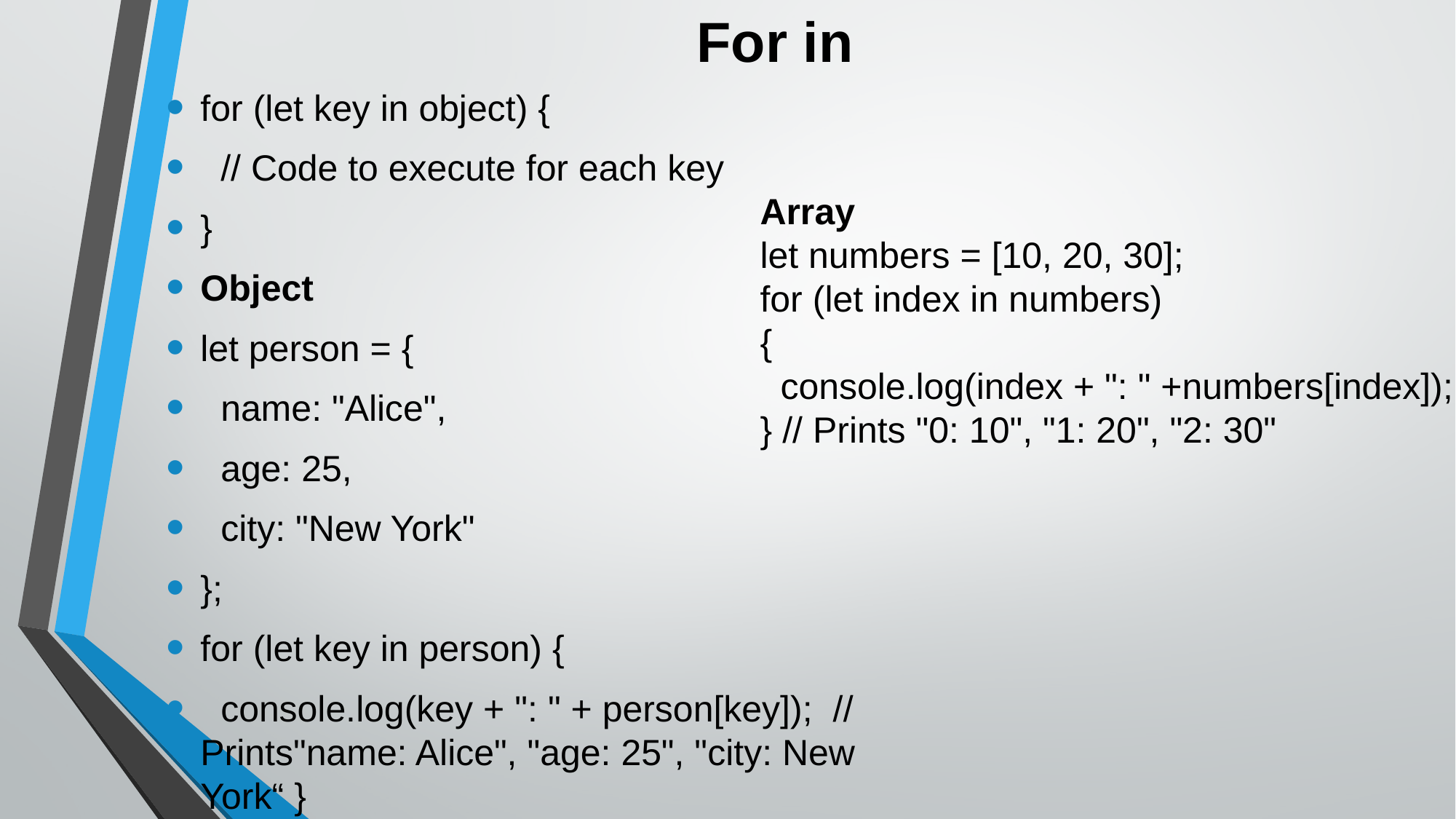

# For in
for (let key in object) {
  // Code to execute for each key
}
Object
let person = {
  name: "Alice",
  age: 25,
  city: "New York"
};
for (let key in person) {
  console.log(key + ": " + person[key]);  // Prints"name: Alice", "age: 25", "city: New York“ }

Array
let numbers = [10, 20, 30];
for (let index in numbers)
{
  console.log(index + ": " +numbers[index]);
} // Prints "0: 10", "1: 20", "2: 30"